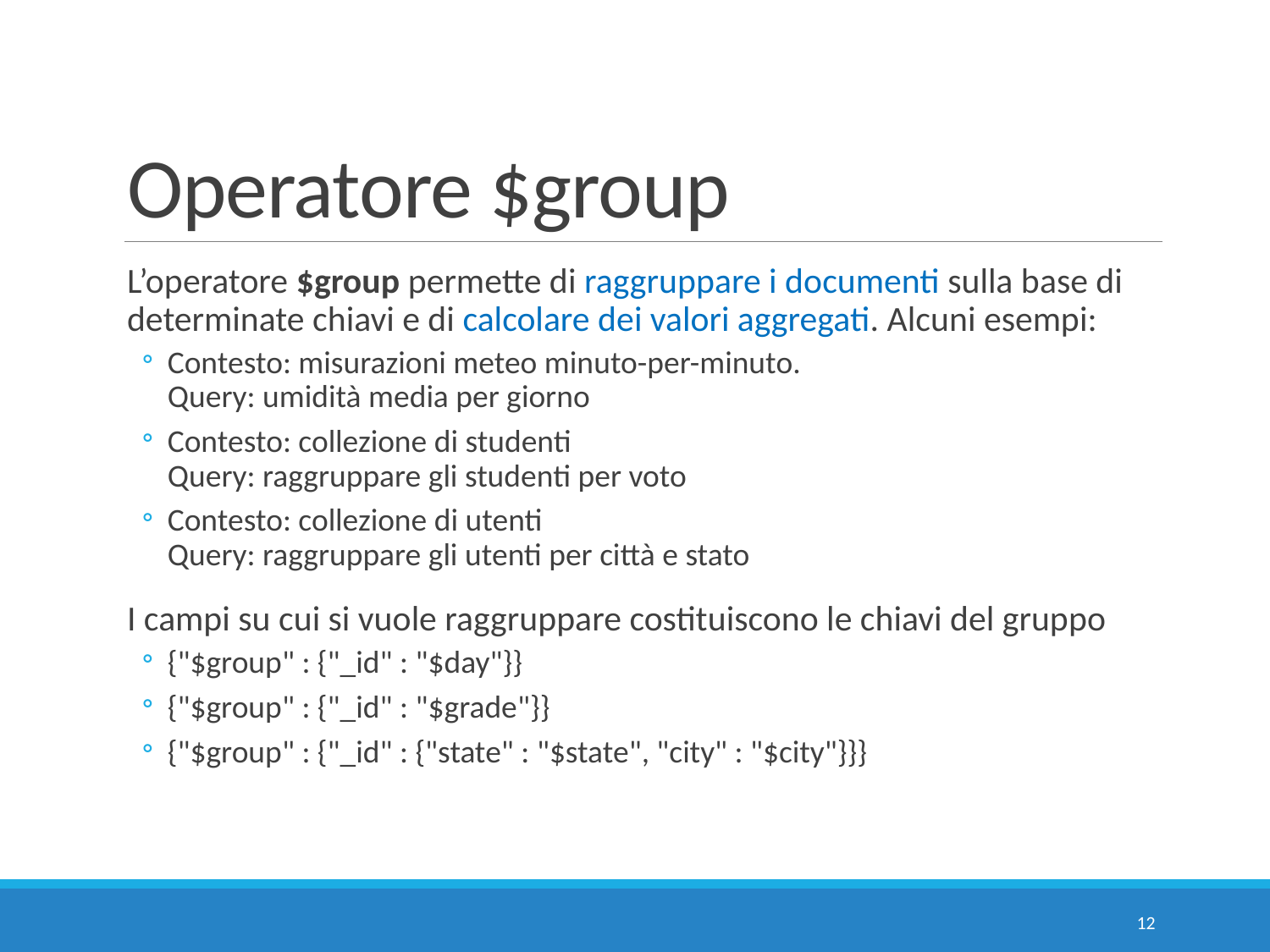

# Operatore $group
L’operatore $group permette di raggruppare i documenti sulla base di determinate chiavi e di calcolare dei valori aggregati. Alcuni esempi:
Contesto: misurazioni meteo minuto-per-minuto.
Query: umidità media per giorno
Contesto: collezione di studenti
Query: raggruppare gli studenti per voto
Contesto: collezione di utenti
Query: raggruppare gli utenti per città e stato
I campi su cui si vuole raggruppare costituiscono le chiavi del gruppo
{"$group" : {"_id" : "$day"}}
{"$group" : {"_id" : "$grade"}}
{"$group" : {"_id" : {"state" : "$state", "city" : "$city"}}}
12